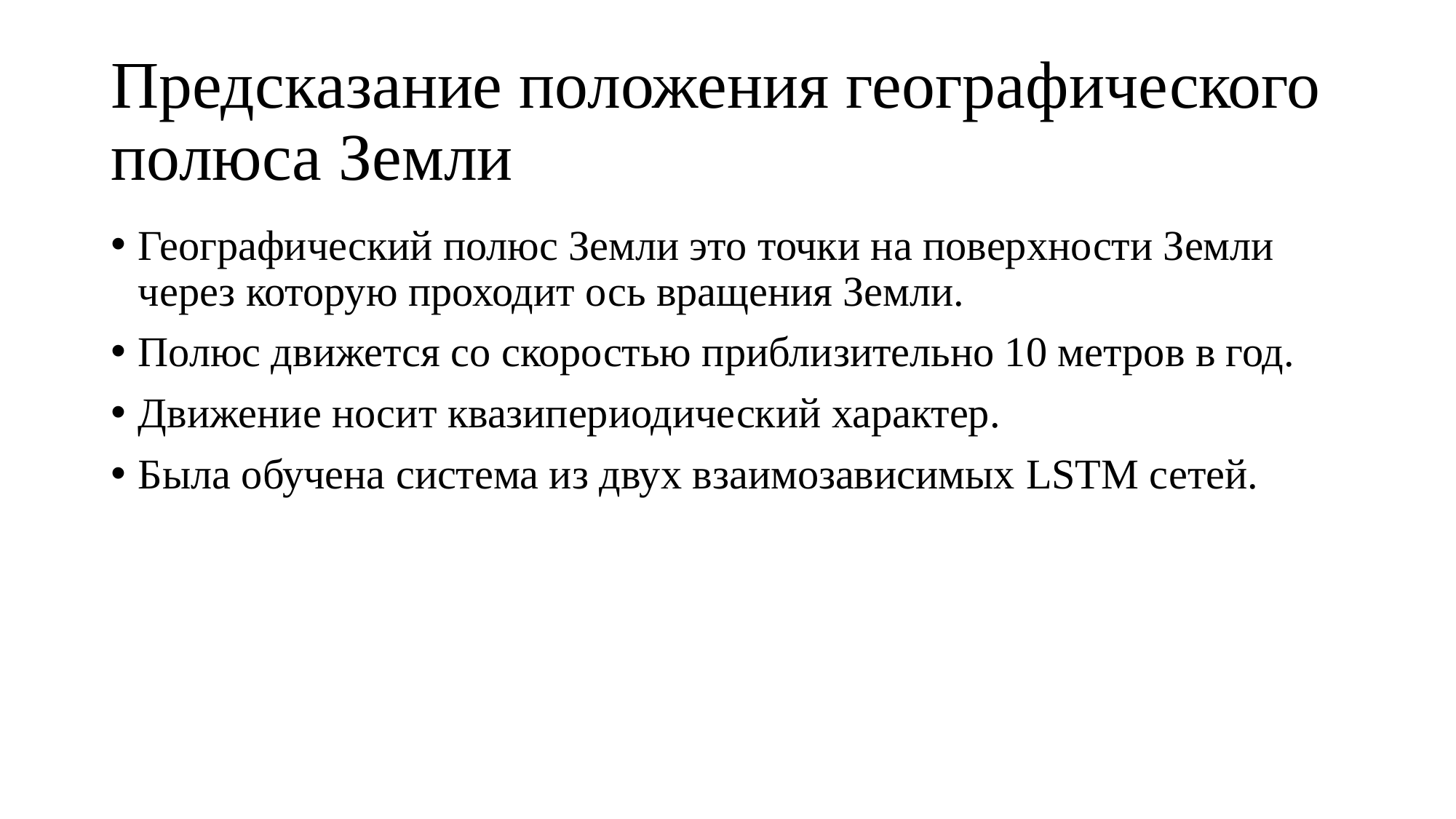

# Предсказание положения географического полюса Земли
Географический полюс Земли это точки на поверхности Земли через которую проходит ось вращения Земли.
Полюс движется со скоростью приблизительно 10 метров в год.
Движение носит квазипериодический характер.
Была обучена система из двух взаимозависимых LSTM сетей.